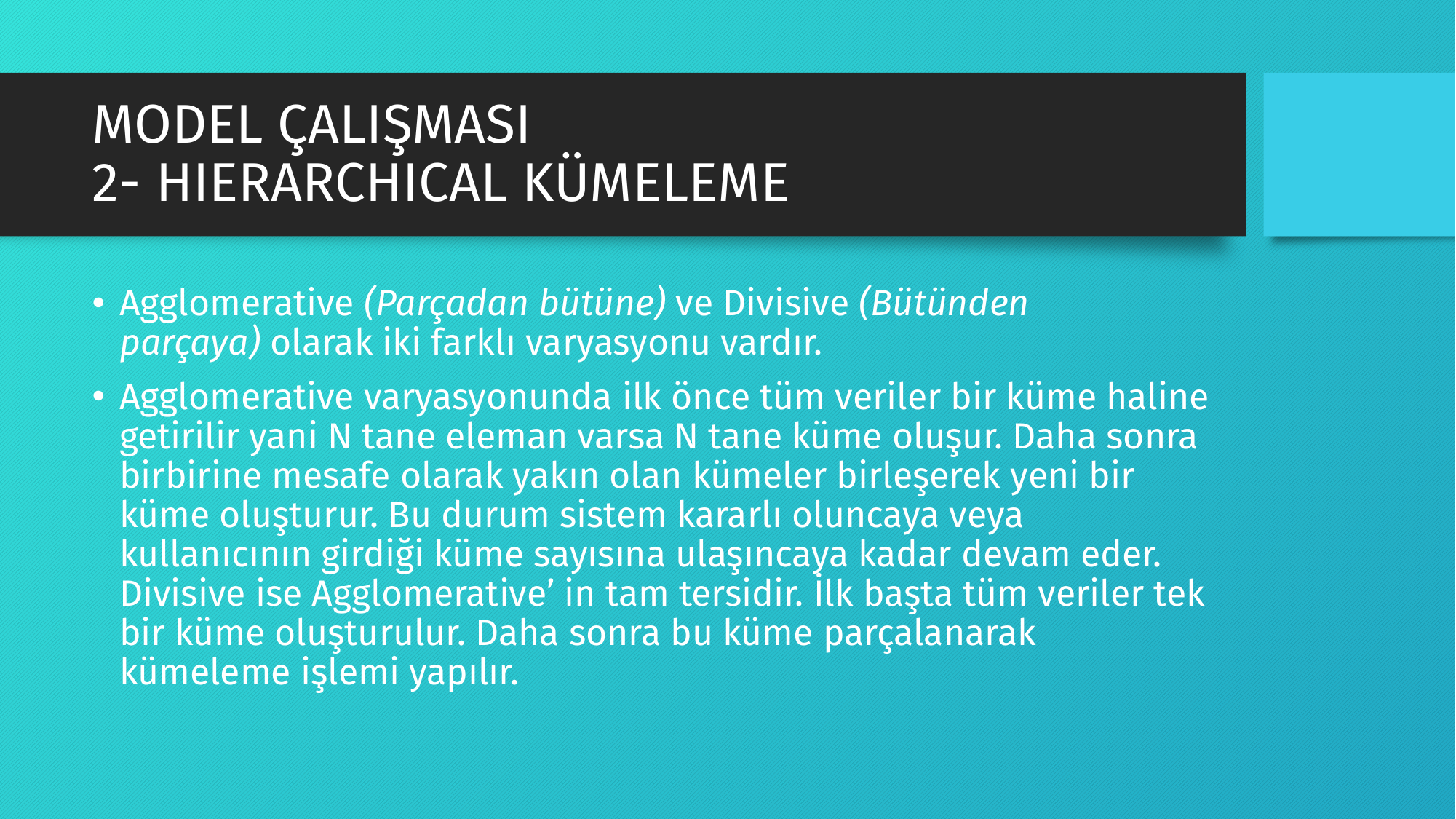

# MODEL ÇALIŞMASI 2- HIERARCHICAL KÜMELEME
Agglomerative (Parçadan bütüne) ve Divisive (Bütünden parçaya) olarak iki farklı varyasyonu vardır.
Agglomerative varyasyonunda ilk önce tüm veriler bir küme haline getirilir yani N tane eleman varsa N tane küme oluşur. Daha sonra birbirine mesafe olarak yakın olan kümeler birleşerek yeni bir küme oluşturur. Bu durum sistem kararlı oluncaya veya kullanıcının girdiği küme sayısına ulaşıncaya kadar devam eder. Divisive ise Agglomerative’ in tam tersidir. İlk başta tüm veriler tek bir küme oluşturulur. Daha sonra bu küme parçalanarak kümeleme işlemi yapılır.